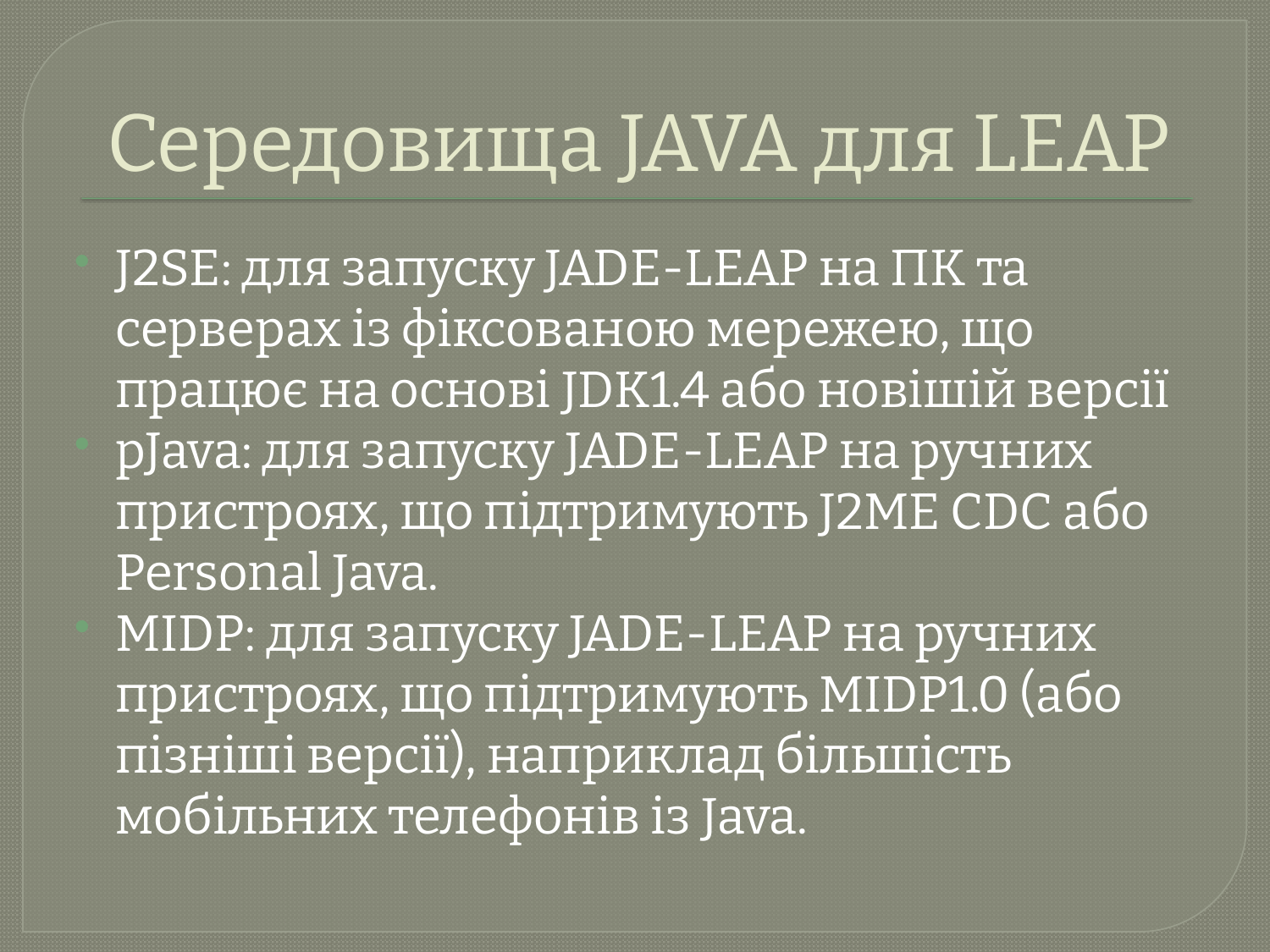

# Середовища JAVA для LEAP
J2SE: для запуску JADE-LEAP на ПК та серверах із фіксованою мережею, що працює на основі JDK1.4 або новішій версії
pJava: для запуску JADE-LEAP на ручних пристроях, що підтримують J2ME CDC або Personal Java.
MIDP: для запуску JADE-LEAP на ручних пристроях, що підтримують MIDP1.0 (або пізніші версії), наприклад більшість мобільних телефонів із Java.